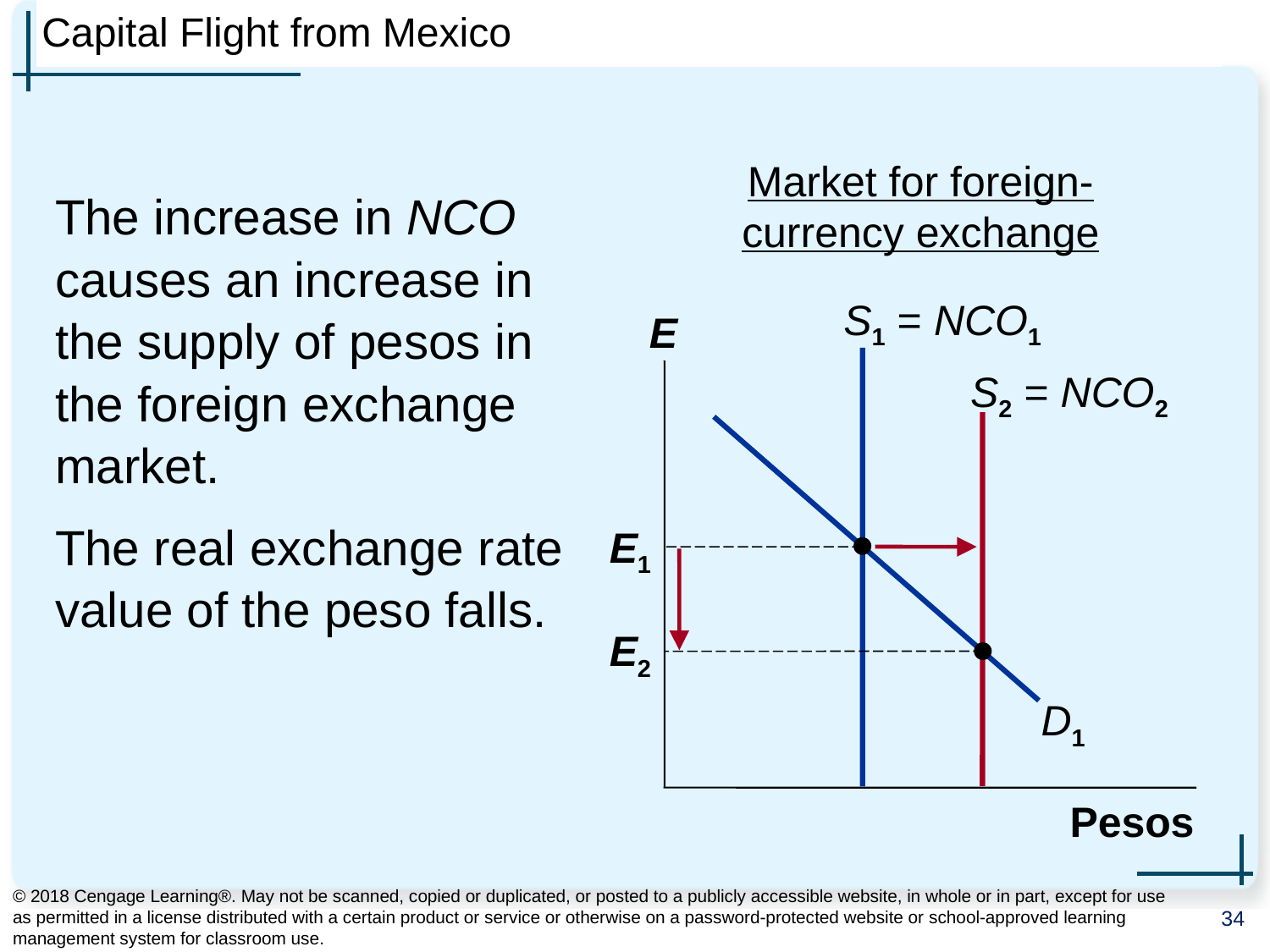

# Capital Flight from Mexico
0
Market for foreign-currency exchange
S1 = NCO1

E

Pesos

D1
E1

The increase in NCO causes an increase in the supply of pesos in the foreign exchange market.
The real exchange rate value of the peso falls.

S2 = NCO2

E2

© 2018 Cengage Learning®. May not be scanned, copied or duplicated, or posted to a publicly accessible website, in whole or in part, except for use as permitted in a license distributed with a certain product or service or otherwise on a password-protected website or school-approved learning management system for classroom use.
34